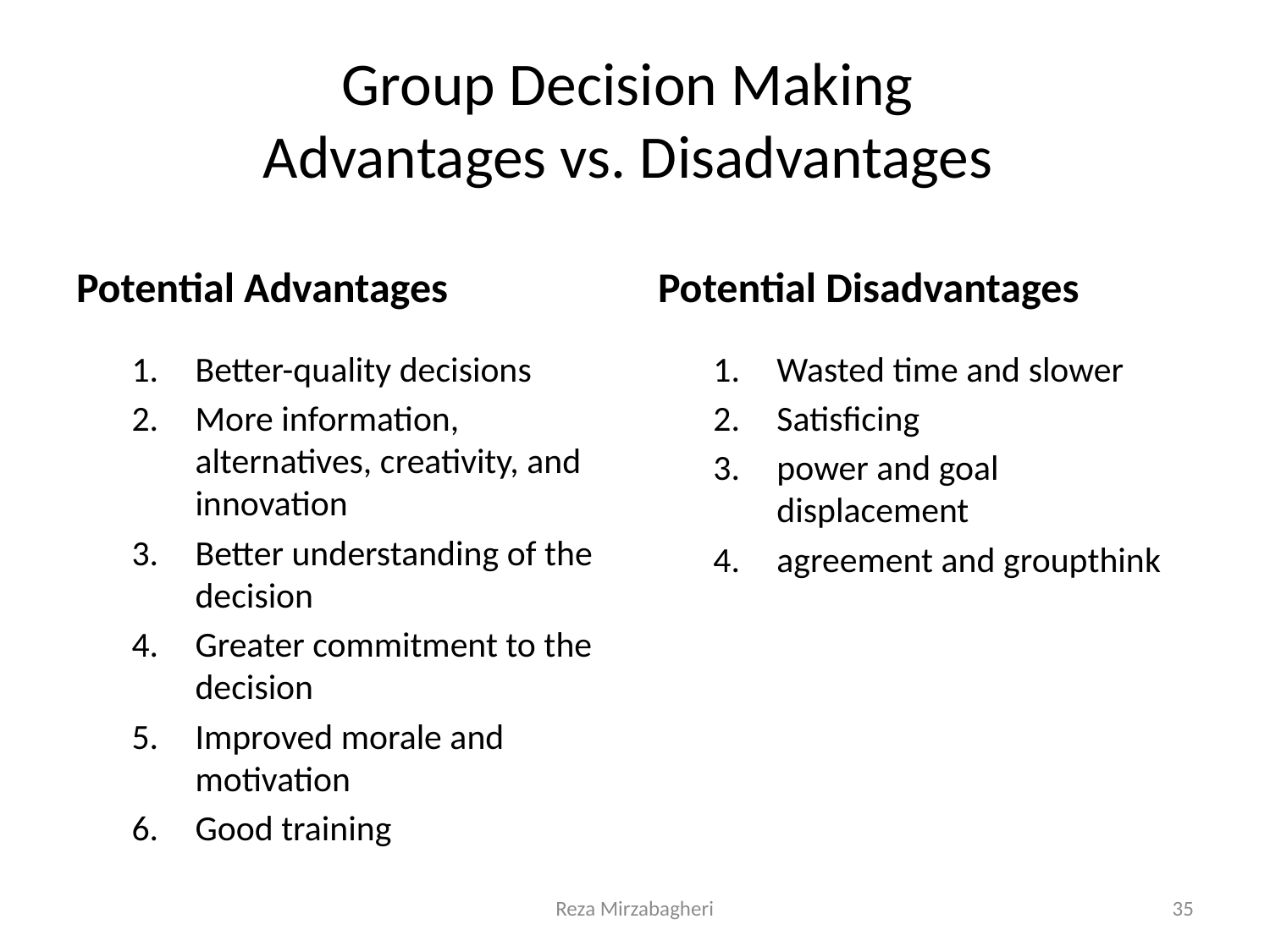

# Group Decision Making Advantages vs. Disadvantages
Potential Advantages
Potential Disadvantages
Better-quality decisions
More information, alternatives, creativity, and innovation
Better understanding of the decision
Greater commitment to the decision
Improved morale and motivation
Good training

Wasted time and slower
Satisficing
power and goal displacement
agreement and groupthink

Reza Mirzabagheri
35